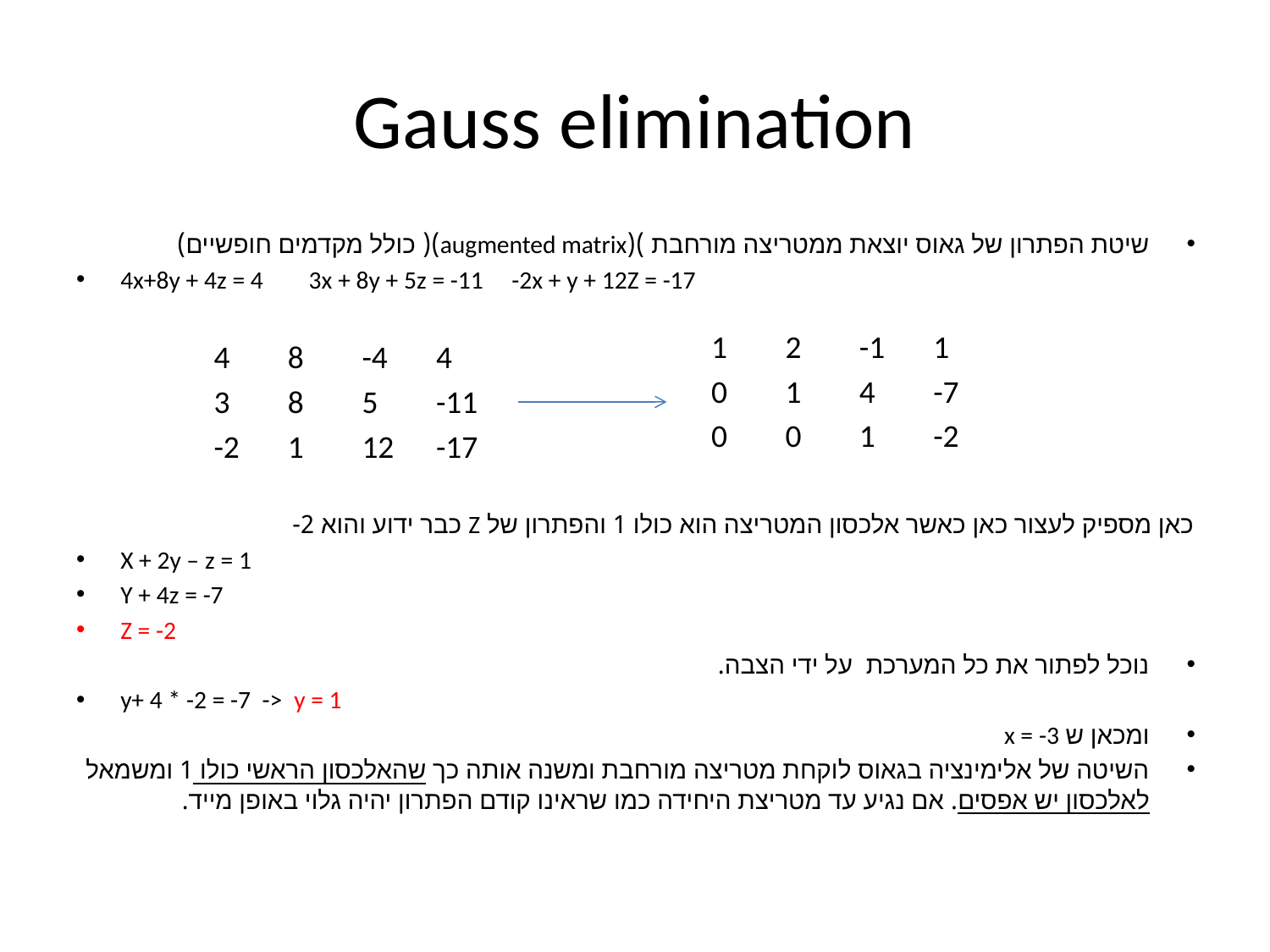

# Gauss elimination
שיטת הפתרון של גאוס יוצאת ממטריצה מורחבת )(augmented matrix)( כולל מקדמים חופשיים)
4x+8y + 4z = 4        3x + 8y + 5z = -11     -2x + y + 12Z = -17

כאן מספיק לעצור כאן כאשר אלכסון המטריצה הוא כולו 1 והפתרון של Z כבר ידוע והוא 2-
X + 2y – z = 1
Y + 4z = -7
Z = -2
נוכל לפתור את כל המערכת  על ידי הצבה.
y+ 4 * -2 = -7  ->  y = 1
ומכאן ש x = -3
השיטה של אלימינציה בגאוס לוקחת מטריצה מורחבת ומשנה אותה כך שהאלכסון הראשי כולו 1 ומשמאל לאלכסון יש אפסים. אם נגיע עד מטריצת היחידה כמו שראינו קודם הפתרון יהיה גלוי באופן מייד.

| 1 | 2 | -1 | 1 |
| --- | --- | --- | --- |
| 0 | 1 | 4 | -7 |
| 0 | 0 | 1 | -2 |
| 4 | 8 | -4 | 4 |
| --- | --- | --- | --- |
| 3 | 8 | 5 | -11 |
| -2 | 1 | 12 | -17 |